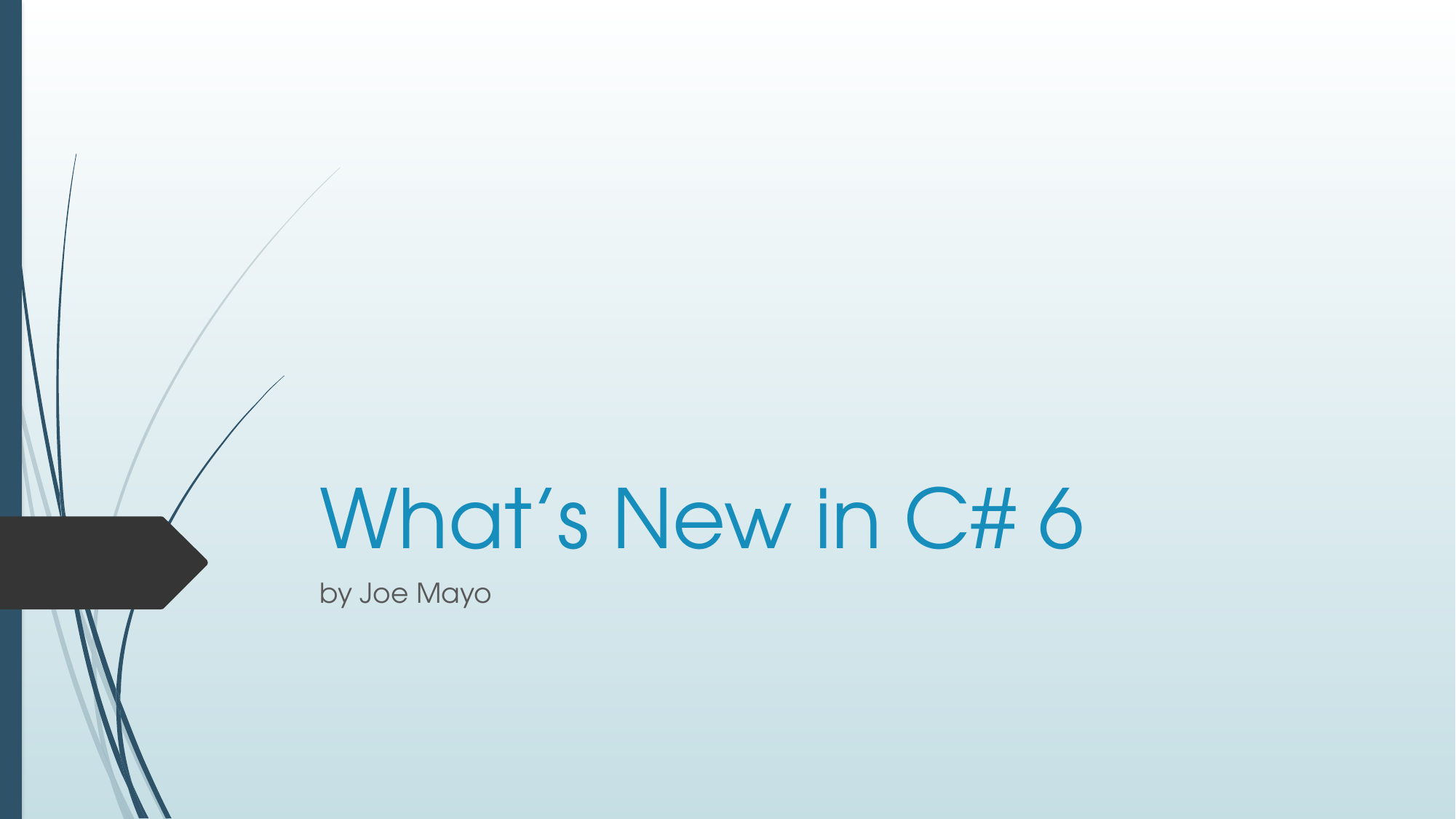

# What’s New in C# 6
by Joe Mayo